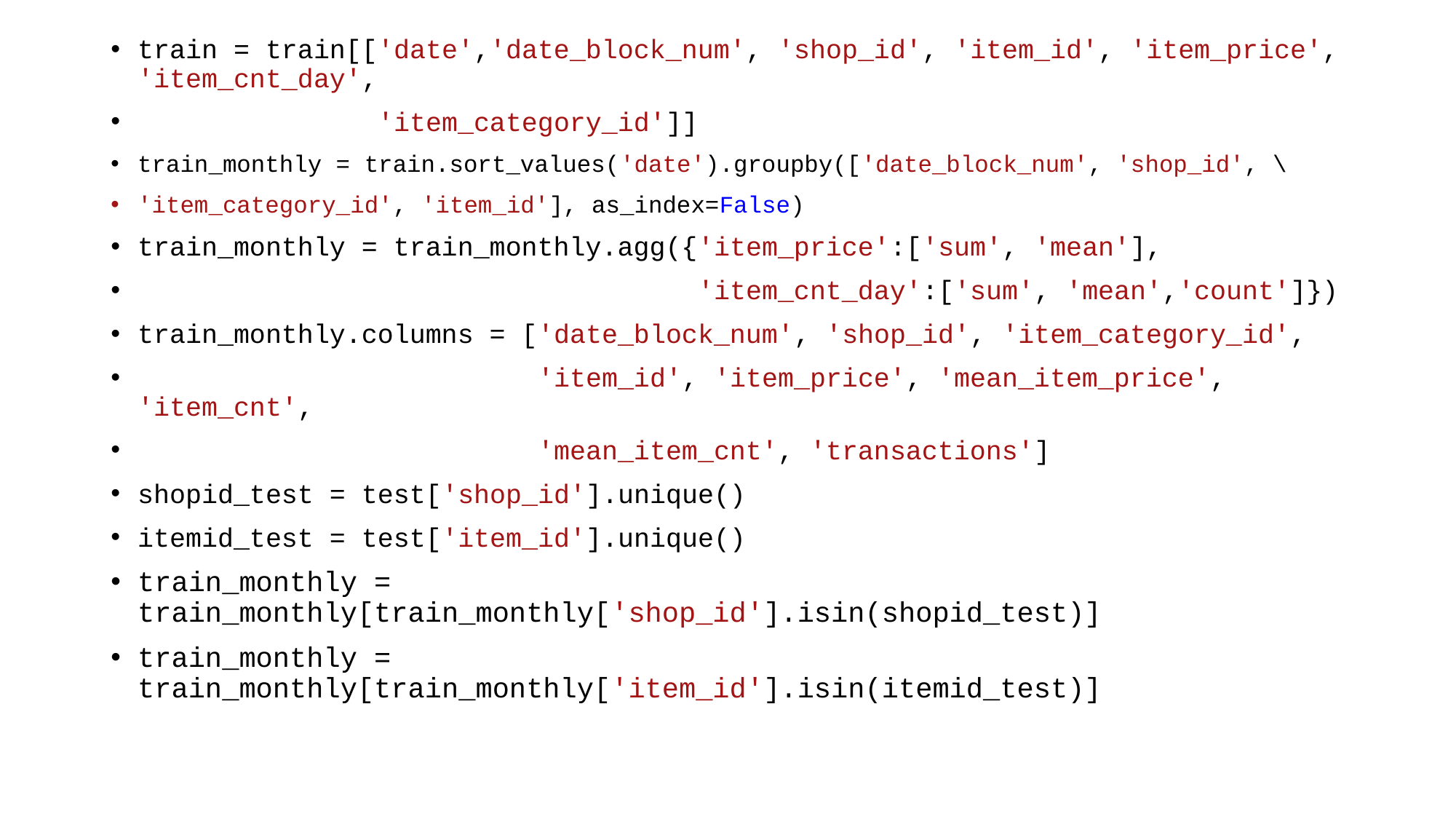

train = train[['date','date_block_num', 'shop_id', 'item_id', 'item_price', 'item_cnt_day',
               'item_category_id']]
train_monthly = train.sort_values('date').groupby(['date_block_num', 'shop_id', \
'item_category_id', 'item_id'], as_index=False)
train_monthly = train_monthly.agg({'item_price':['sum', 'mean'],
                                   'item_cnt_day':['sum', 'mean','count']})
train_monthly.columns = ['date_block_num', 'shop_id', 'item_category_id',
                         'item_id', 'item_price', 'mean_item_price', 'item_cnt',
                         'mean_item_cnt', 'transactions']
shopid_test = test['shop_id'].unique()
itemid_test = test['item_id'].unique()
train_monthly = train_monthly[train_monthly['shop_id'].isin(shopid_test)]
train_monthly = train_monthly[train_monthly['item_id'].isin(itemid_test)]